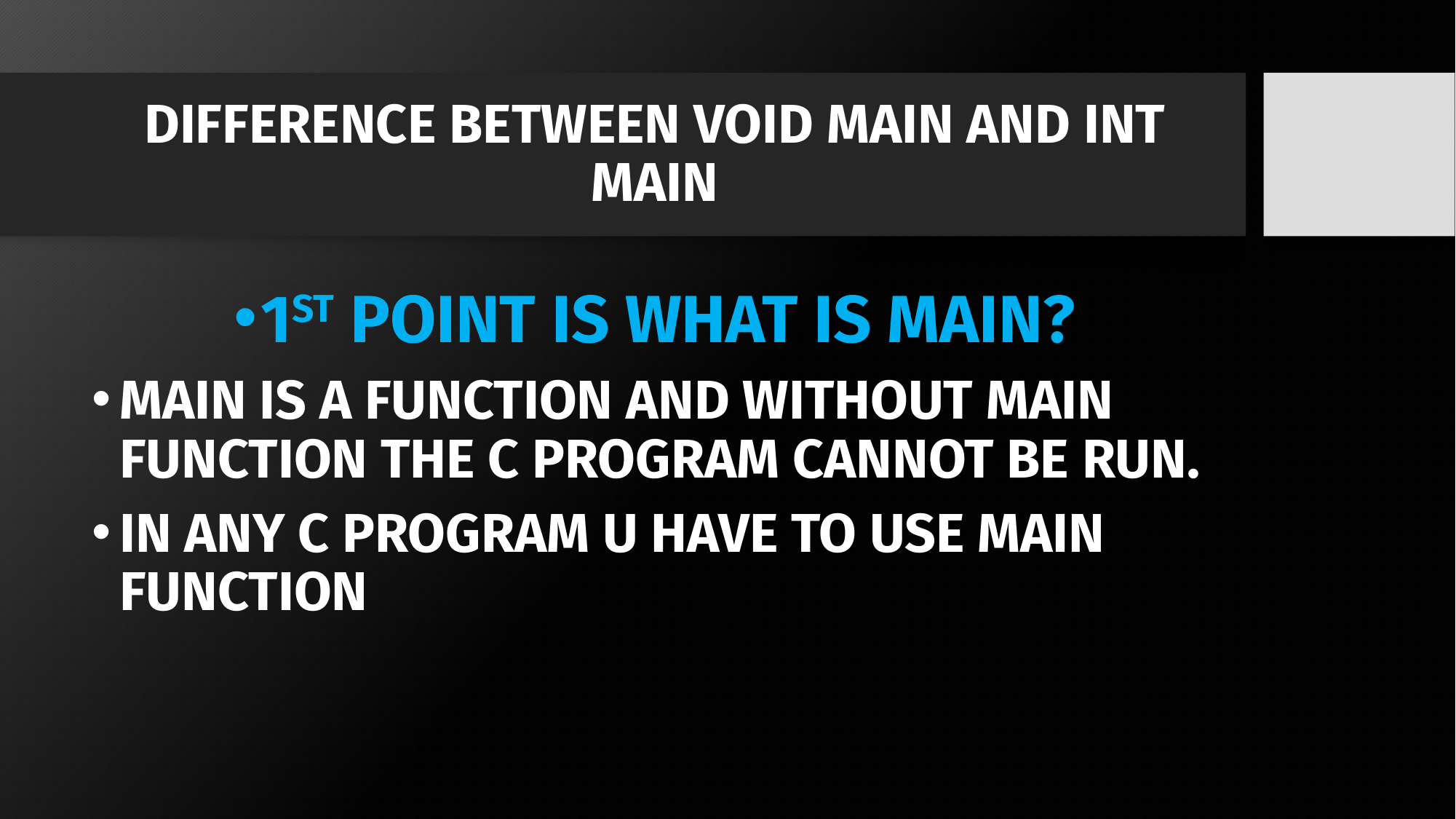

# DIFFERENCE BETWEEN VOID MAIN AND INT MAIN
1ST POINT IS WHAT IS MAIN?
MAIN IS A FUNCTION AND WITHOUT MAIN FUNCTION THE C PROGRAM CANNOT BE RUN.
IN ANY C PROGRAM U HAVE TO USE MAIN FUNCTION